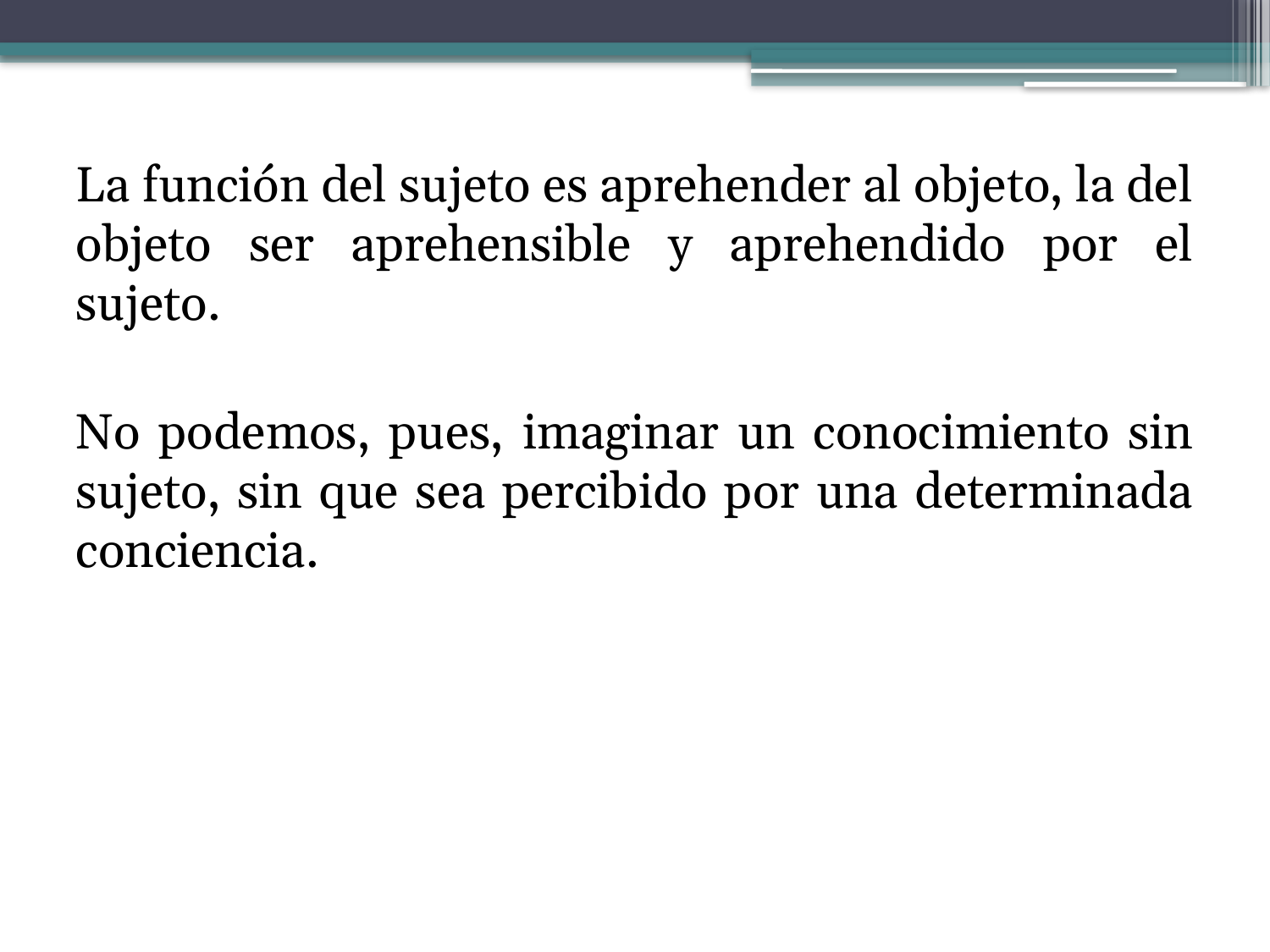

La función del sujeto es aprehender al objeto, la del objeto ser aprehensible y aprehendido por el sujeto.

No podemos, pues, imaginar un conocimiento sin sujeto, sin que sea percibido por una determinada conciencia.